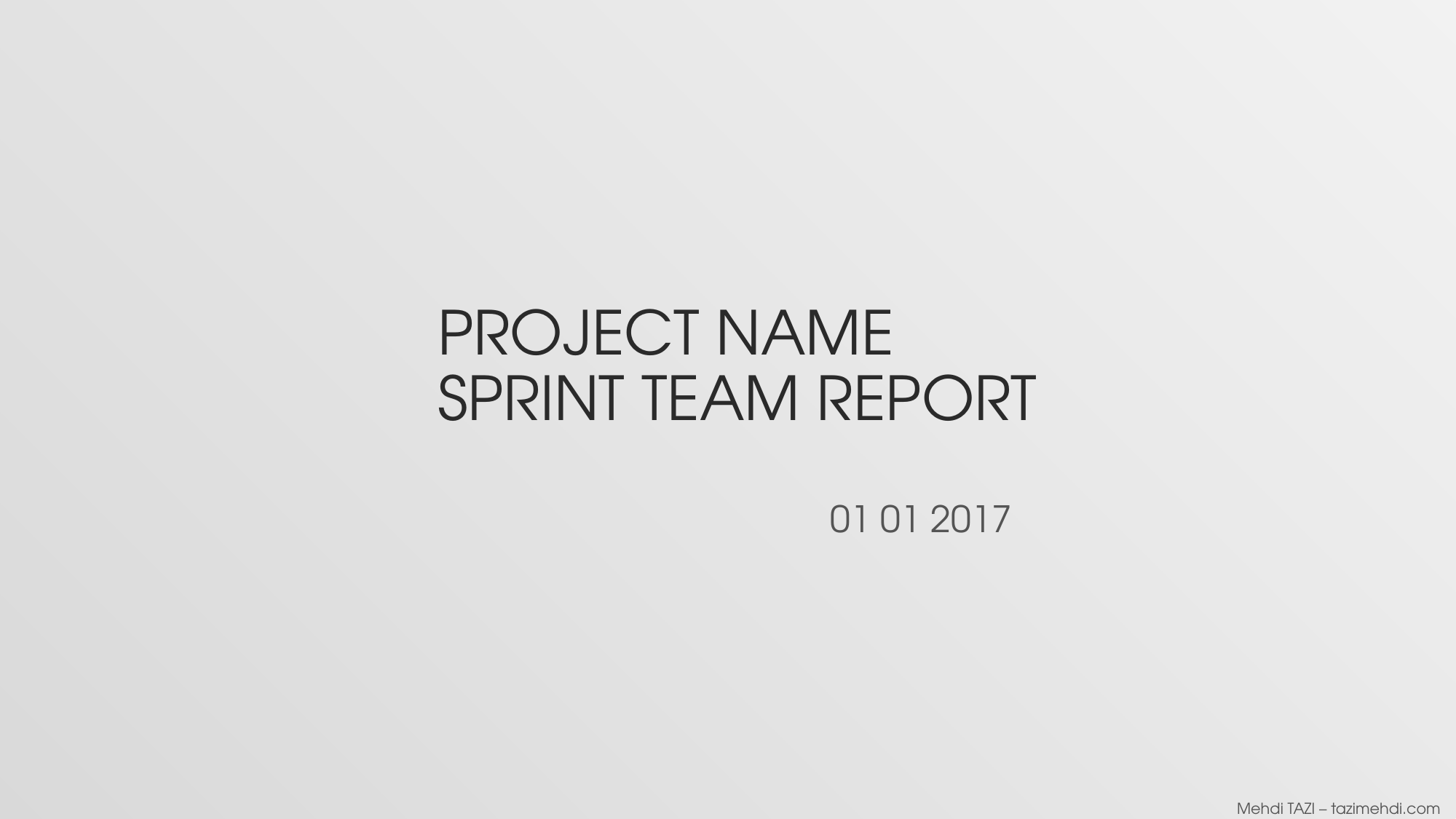

# Project name Sprint Team Report
01 01 2017
Mehdi TAZI – tazimehdi.com